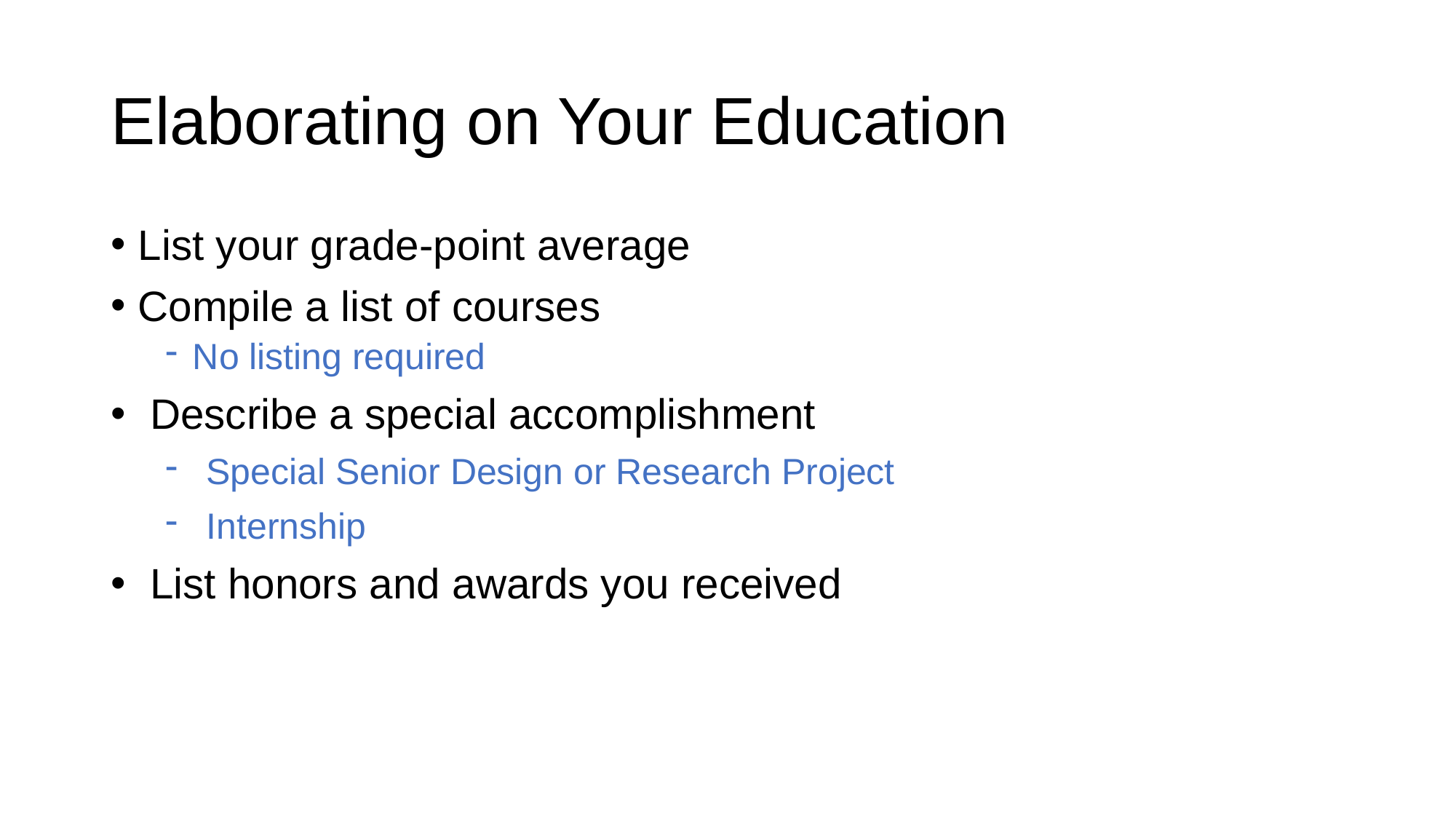

# Elaborating on Your Education
List your grade-point average
Compile a list of courses
No listing required
 Describe a special accomplishment
Special Senior Design or Research Project
Internship
 List honors and awards you received